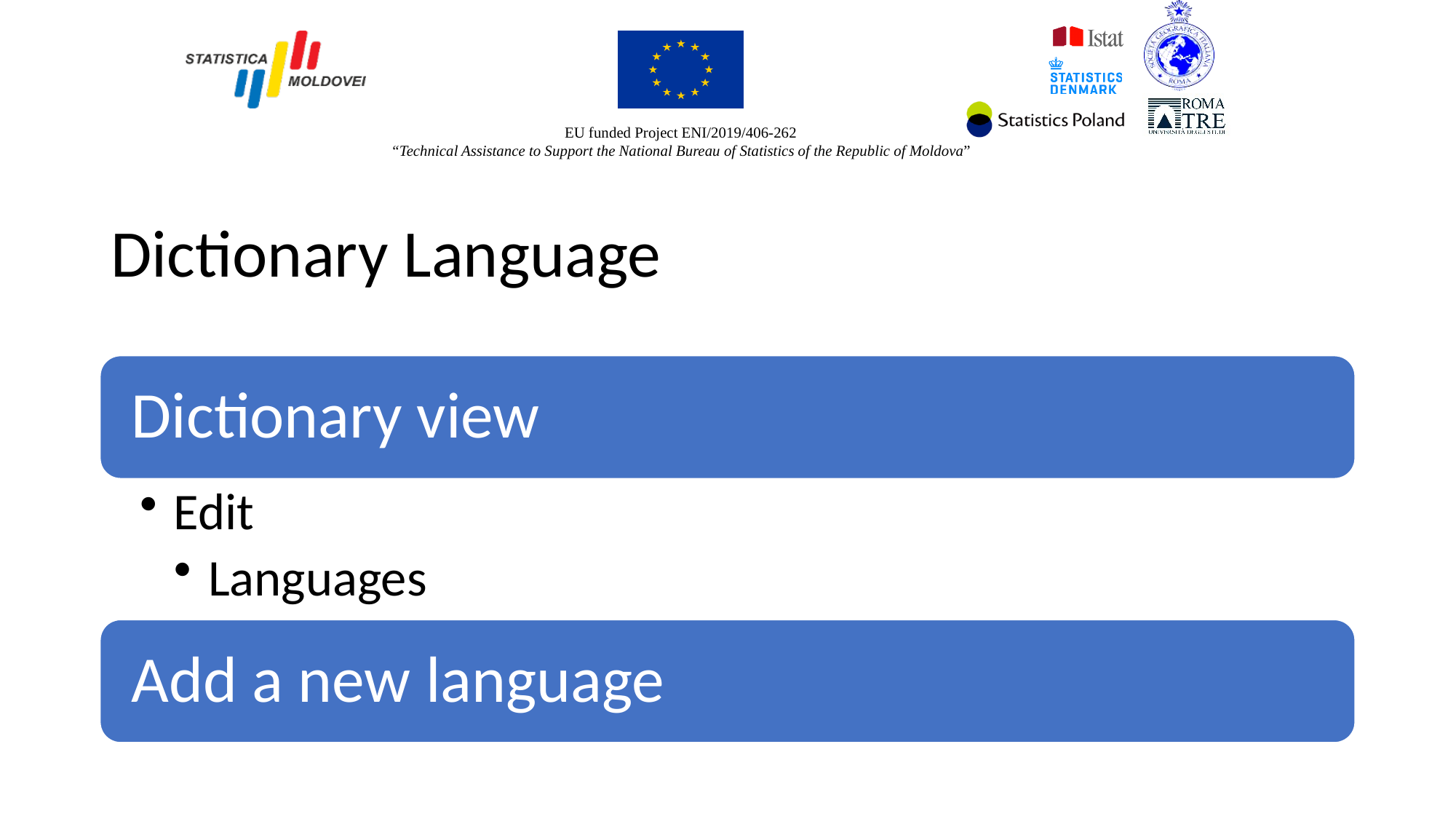

# Dictionary Language
Dictionary view
Edit
Languages
Add a new language